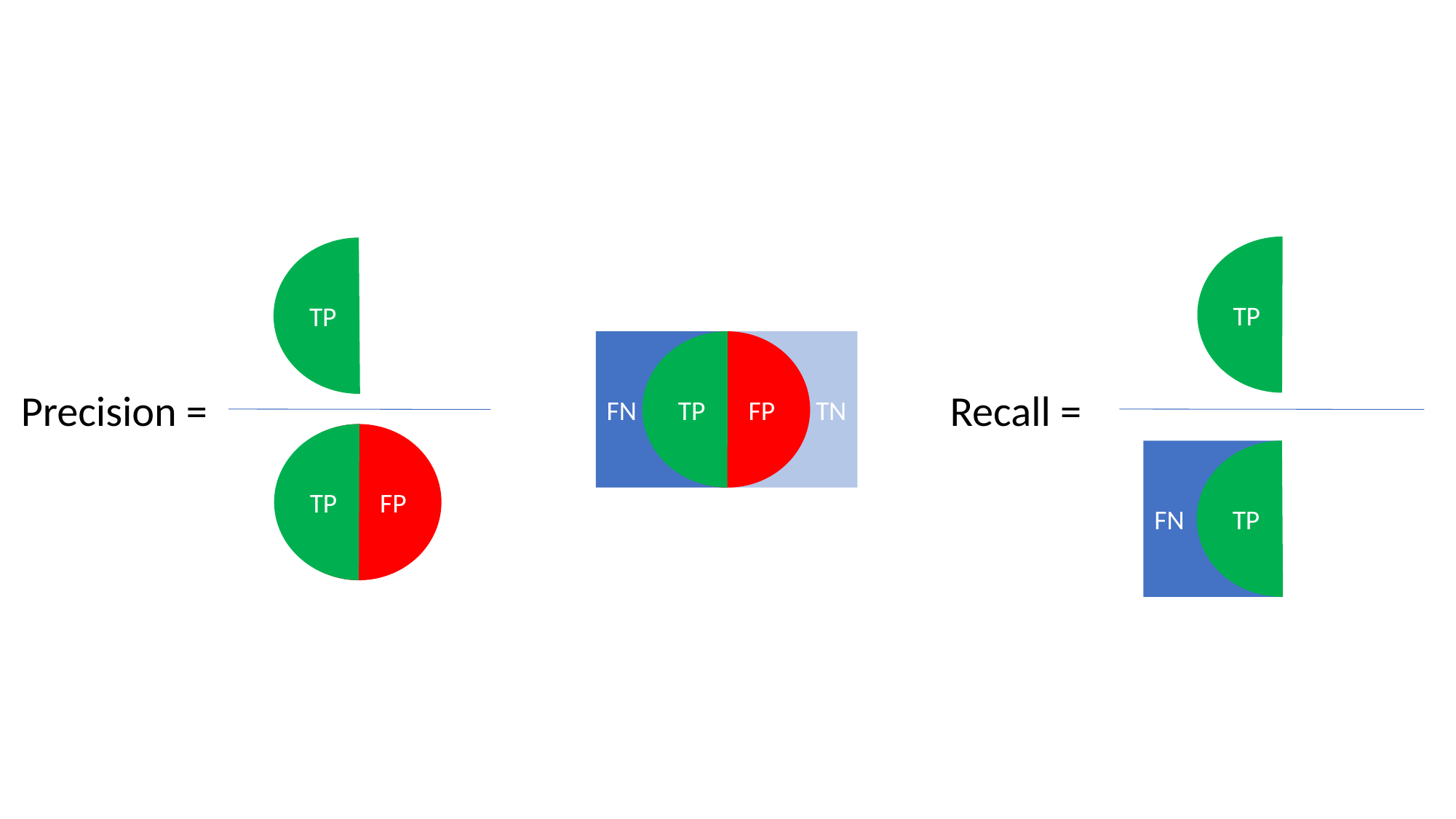

TP
TP
FN
TP
TN
FP
Recall =
Precision =
TP
FP
FN
TP